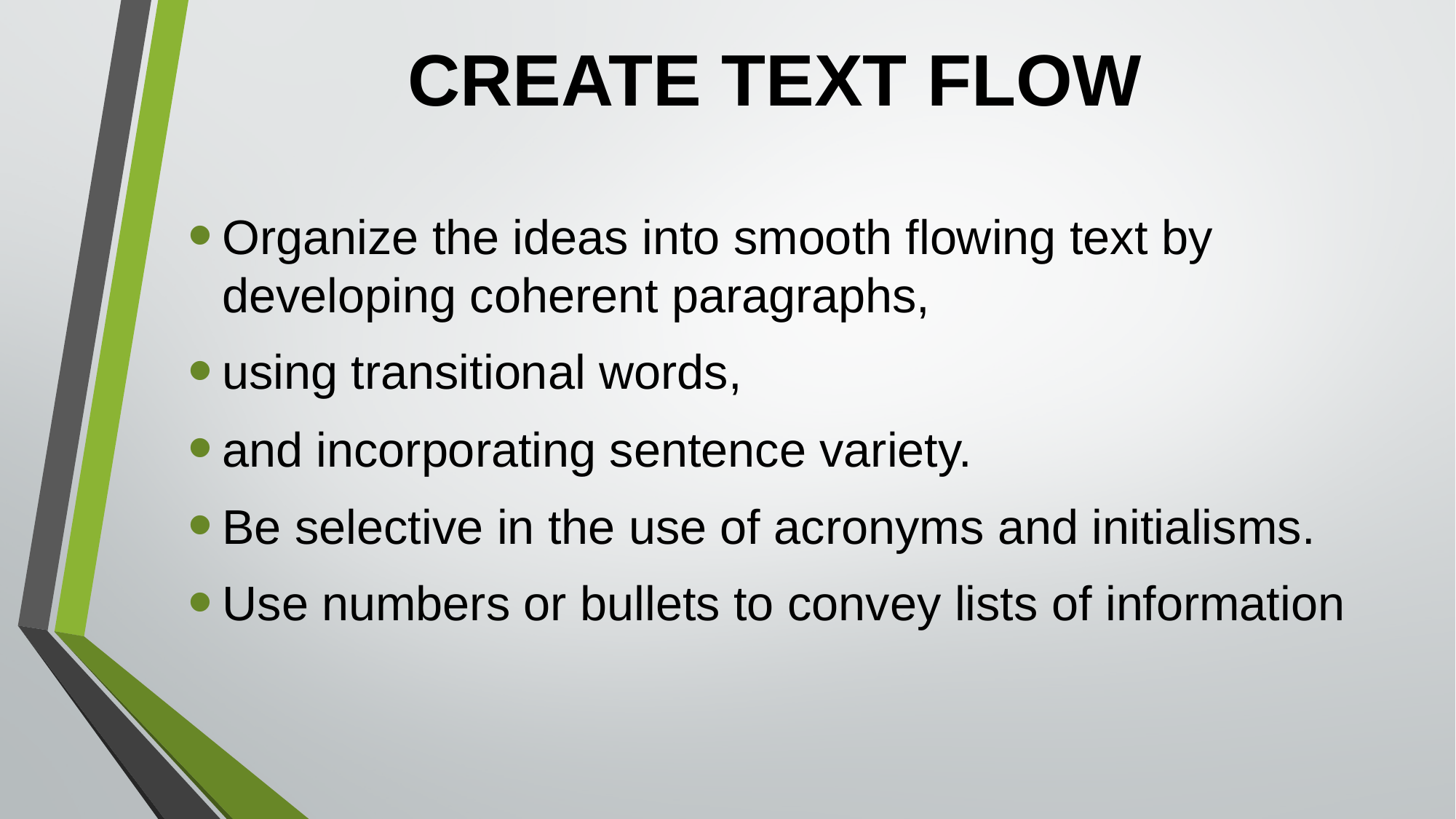

# CREATE TEXT FLOW
Organize the ideas into smooth flowing text by developing coherent paragraphs,
using transitional words,
and incorporating sentence variety.
Be selective in the use of acronyms and initialisms.
Use numbers or bullets to convey lists of information